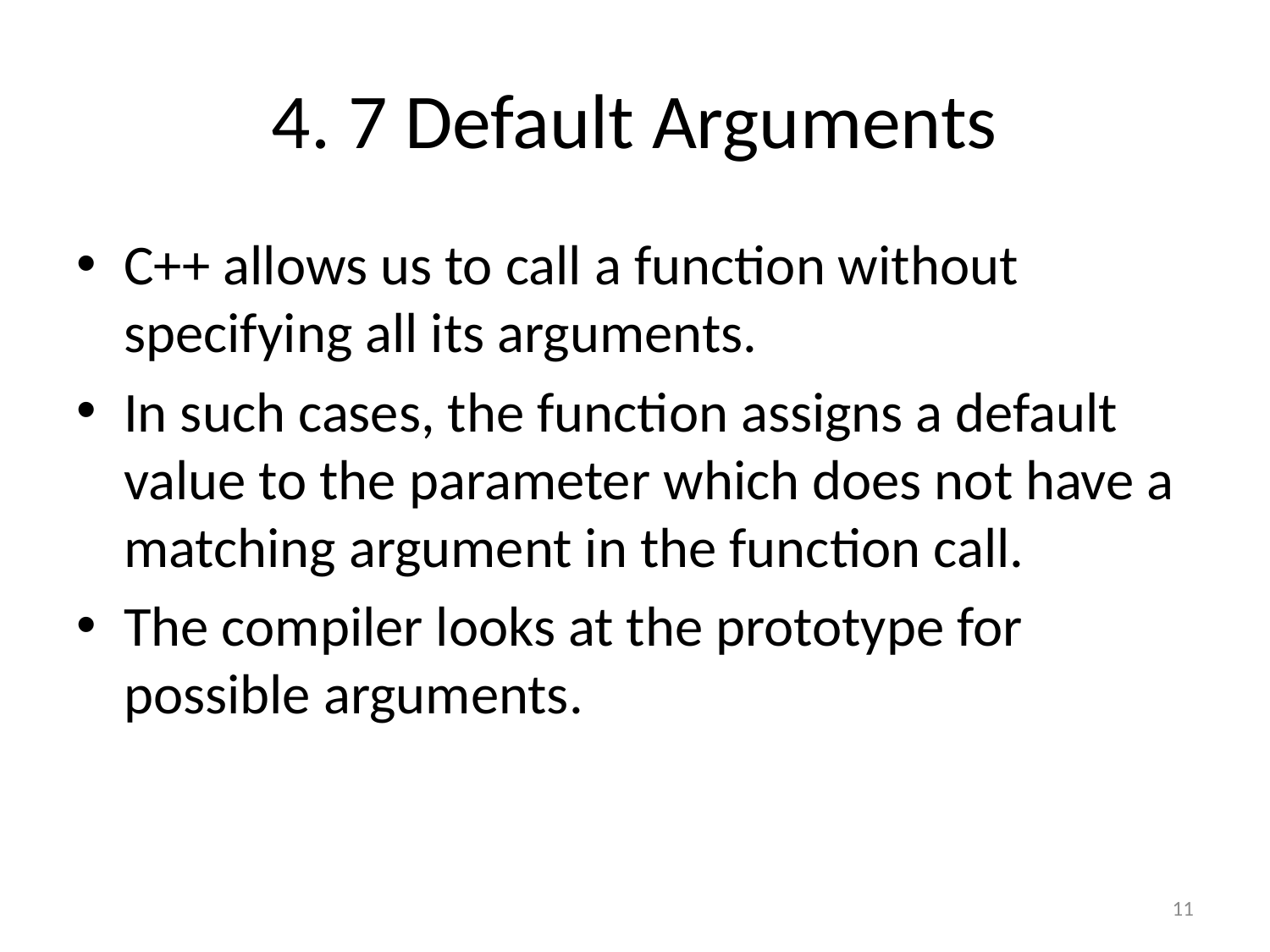

# 4. 7 Default Arguments
C++ allows us to call a function without specifying all its arguments.
In such cases, the function assigns a default value to the parameter which does not have a matching argument in the function call.
The compiler looks at the prototype for possible arguments.

11